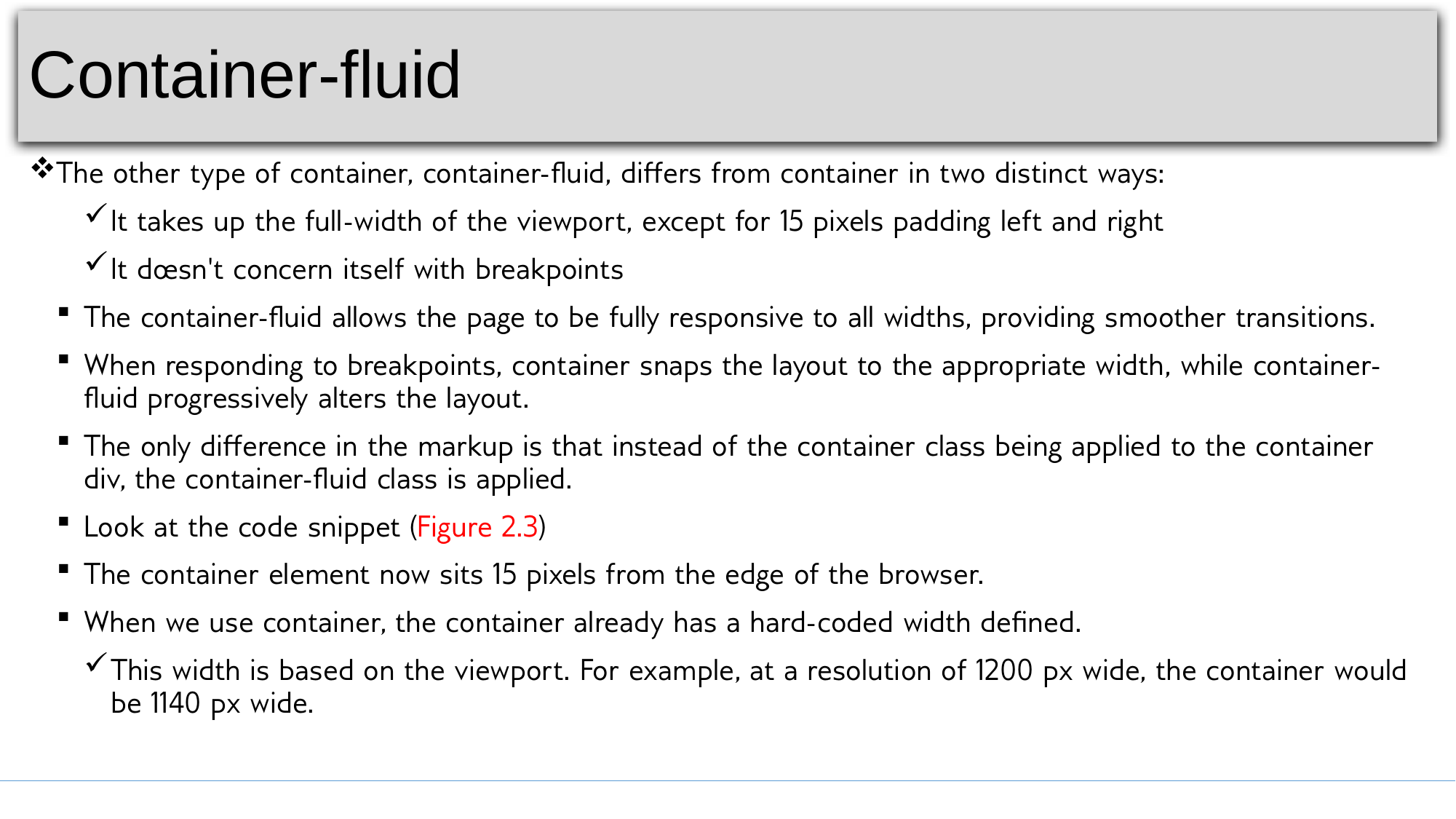

# Container-fluid
The other type of container, container-fluid, differs from container in two distinct ways:
It takes up the full-width of the viewport, except for 15 pixels padding left and right
It doesn't concern itself with breakpoints
The container-fluid allows the page to be fully responsive to all widths, providing smoother transitions.
When responding to breakpoints, container snaps the layout to the appropriate width, while container-fluid progressively alters the layout.
The only difference in the markup is that instead of the container class being applied to the container div, the container-fluid class is applied.
Look at the code snippet (Figure 2.3)
The container element now sits 15 pixels from the edge of the browser.
When we use container, the container already has a hard-coded width defined.
This width is based on the viewport. For example, at a resolution of 1200 px wide, the container would be 1140 px wide.